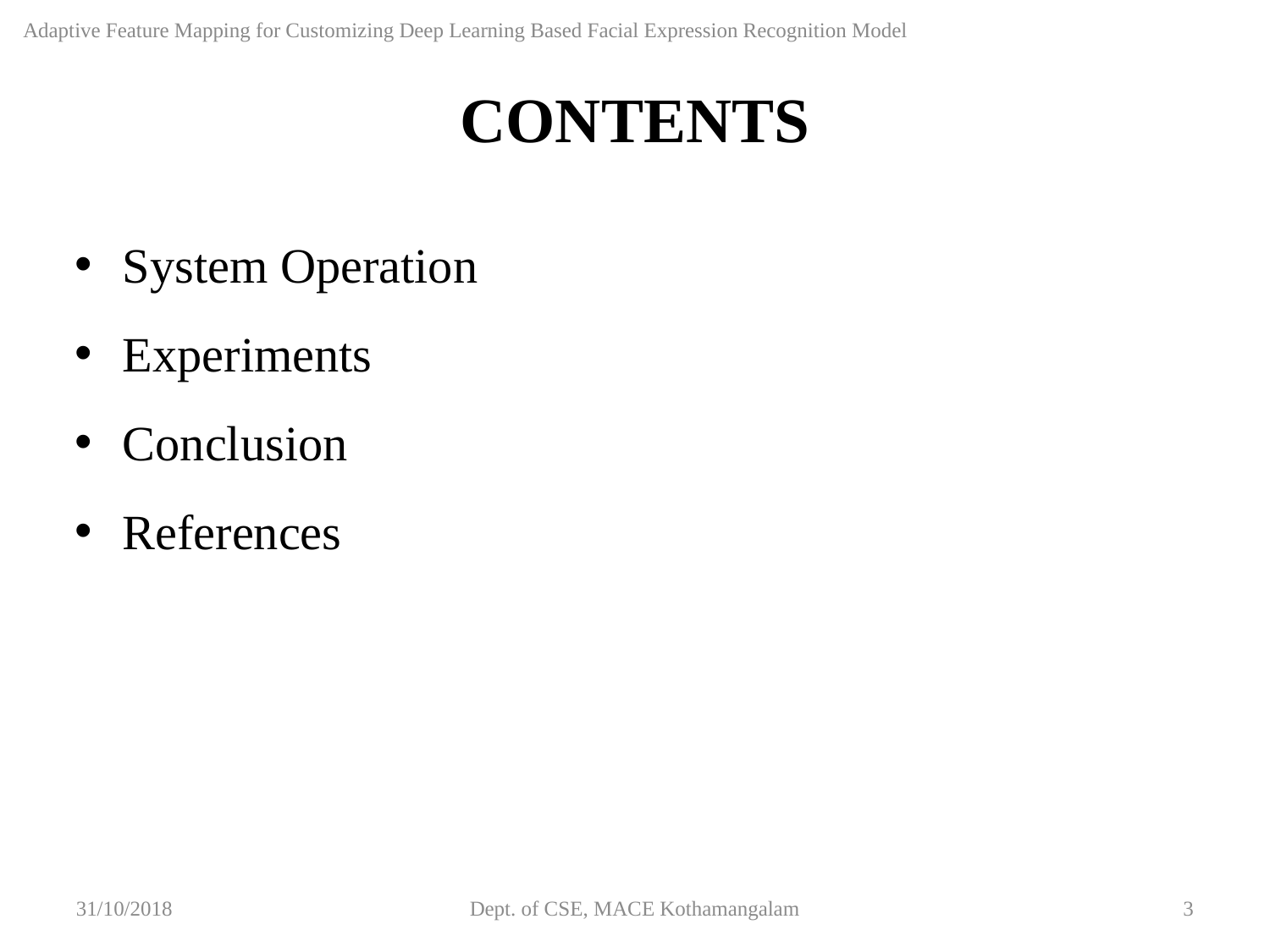

Adaptive Feature Mapping for Customizing Deep Learning Based Facial Expression Recognition Model
CONTENTS
System Operation
Experiments
Conclusion
References

31/10/2018
Dept. of CSE, MACE Kothamangalam
3